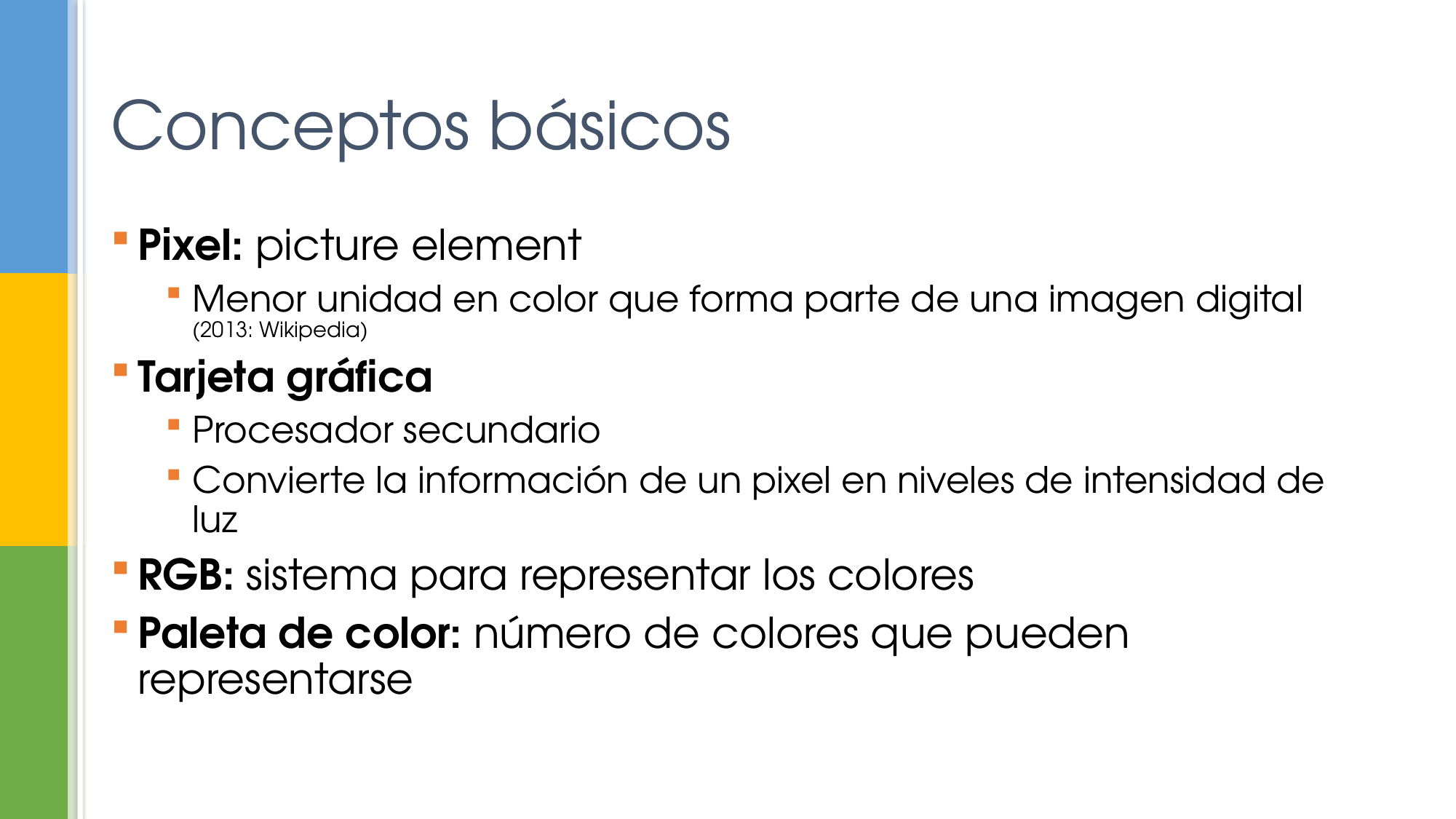

# Conceptos básicos
Pixel: picture element
Menor unidad en color que forma parte de una imagen digital (2013: Wikipedia)
Tarjeta gráfica
Procesador secundario
Convierte la información de un pixel en niveles de intensidad de luz
RGB: sistema para representar los colores
Paleta de color: número de colores que pueden representarse